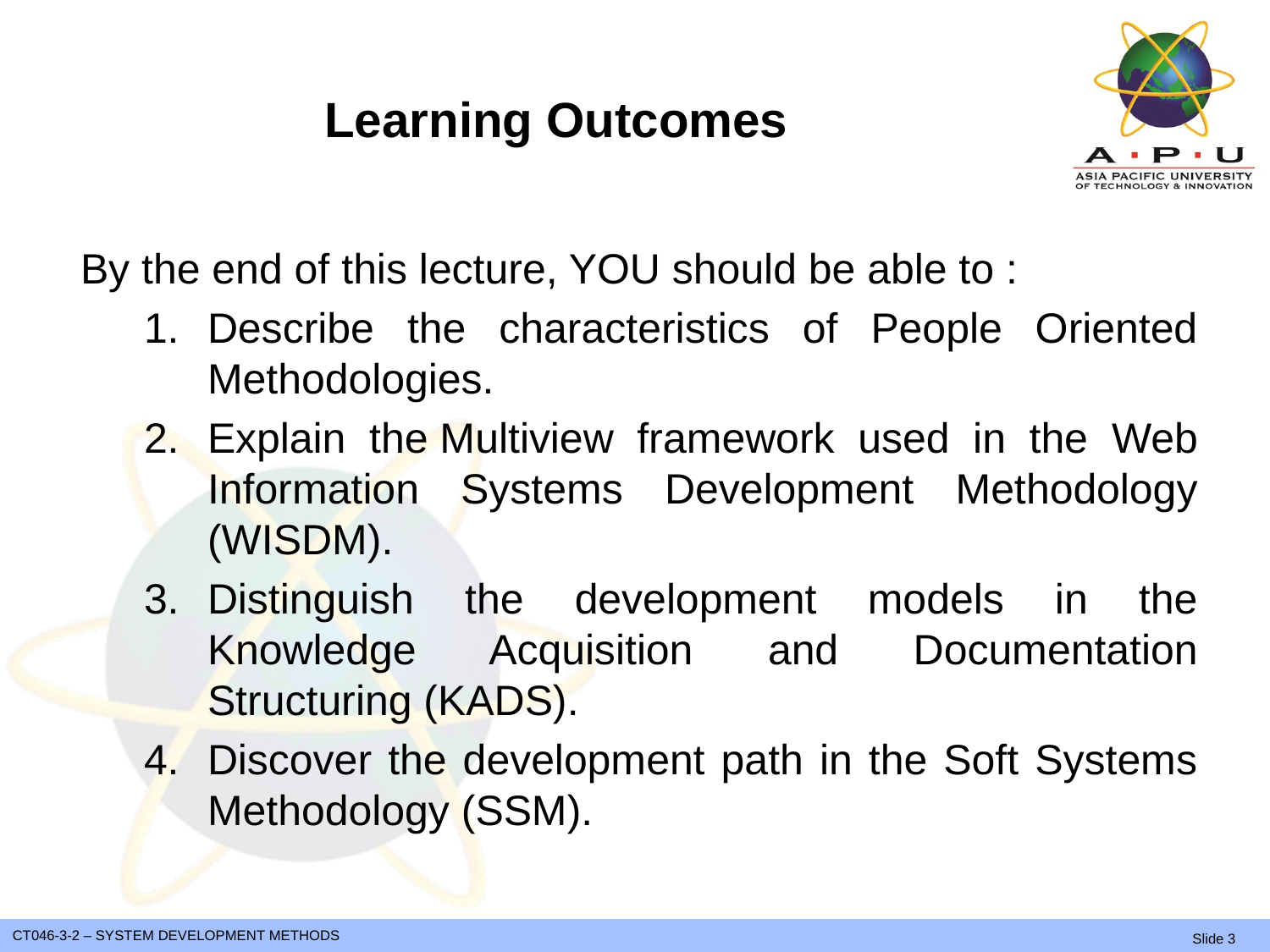

Slide  3 (of  17)
# Learning Outcomes
By the end of this lecture, YOU should be able to :
Describe the characteristics of People Oriented Methodologies.
Explain the Multiview framework used in the Web Information Systems Development Methodology (WISDM).
Distinguish the development models in the Knowledge Acquisition and Documentation Structuring (KADS).
Discover the development path in the Soft Systems Methodology (SSM).